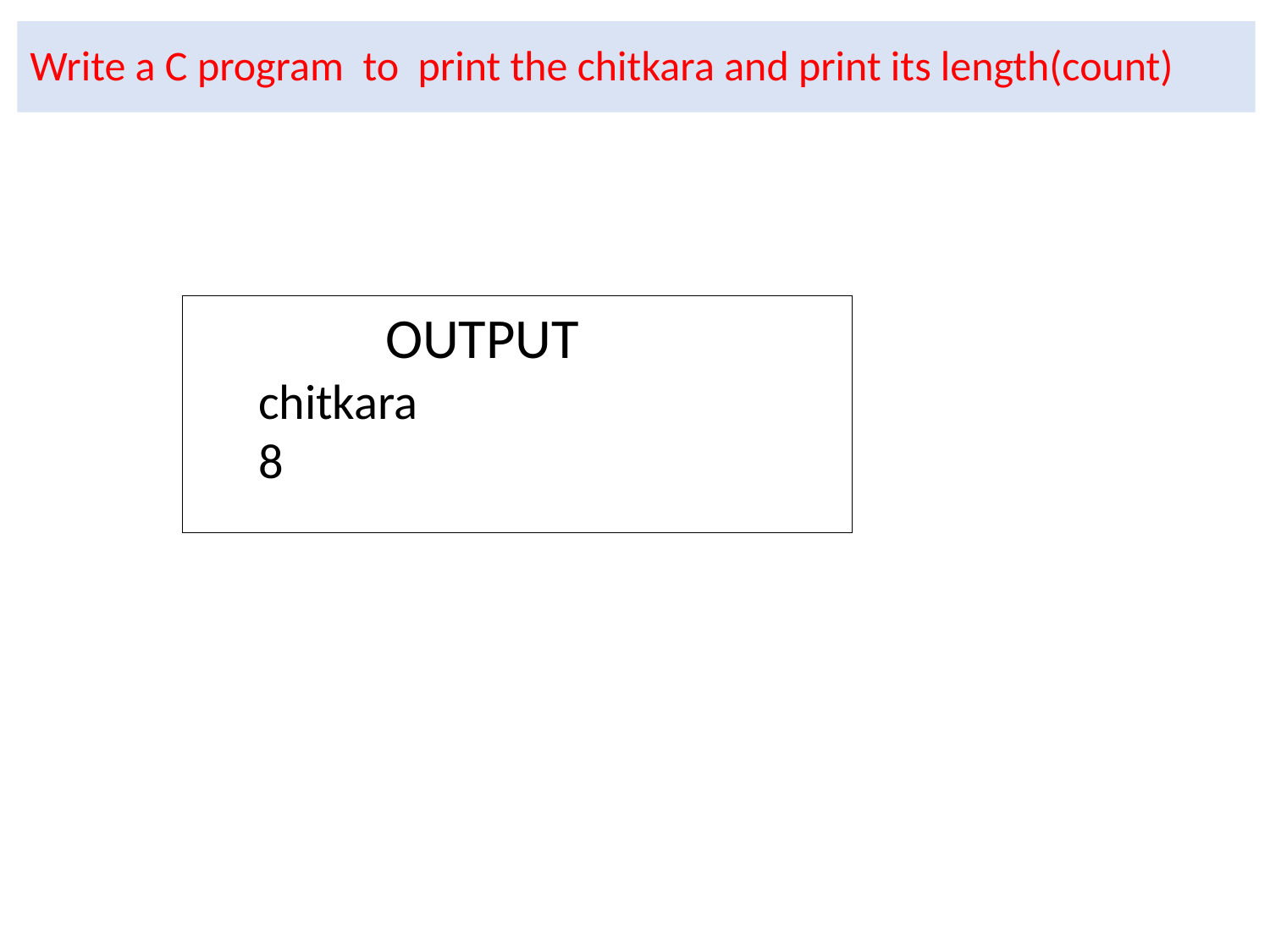

# Write a C program  to  print the chitkara and print its length(count)
OUTPUT
chitkara
8